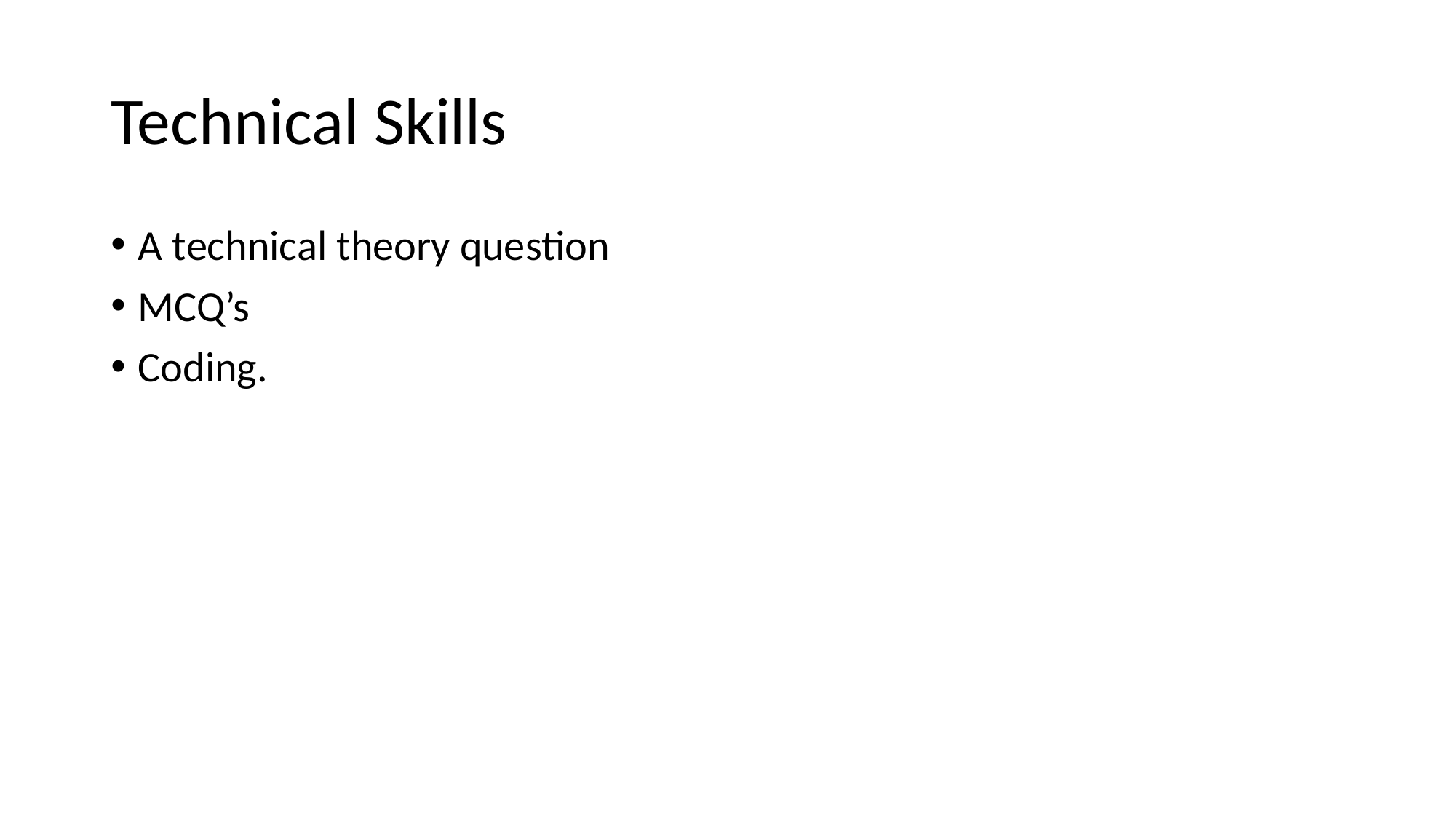

# Technical Skills
A technical theory question
MCQ’s
Coding.